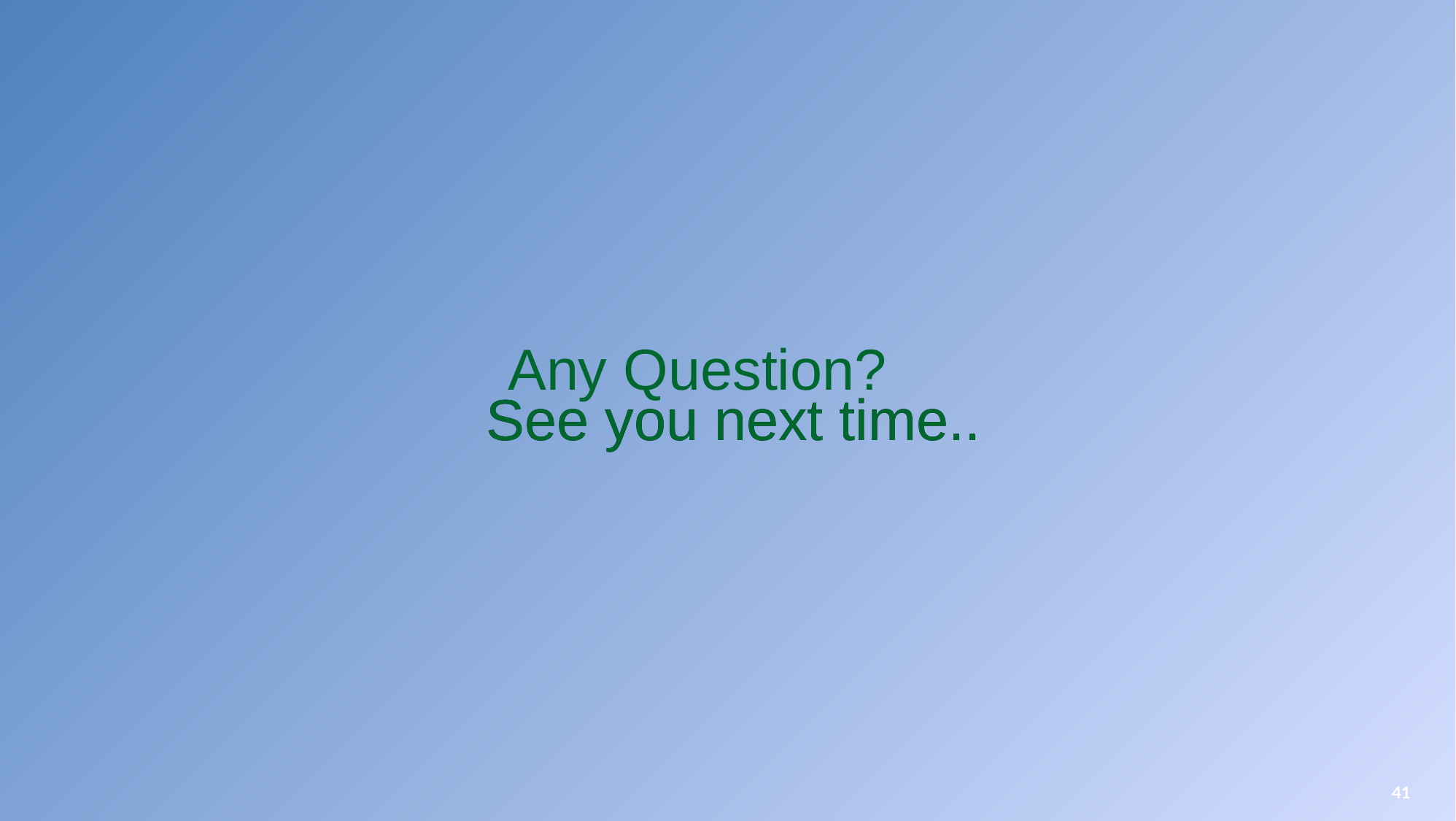

Any Question?

See you next time..

See you next time..

41